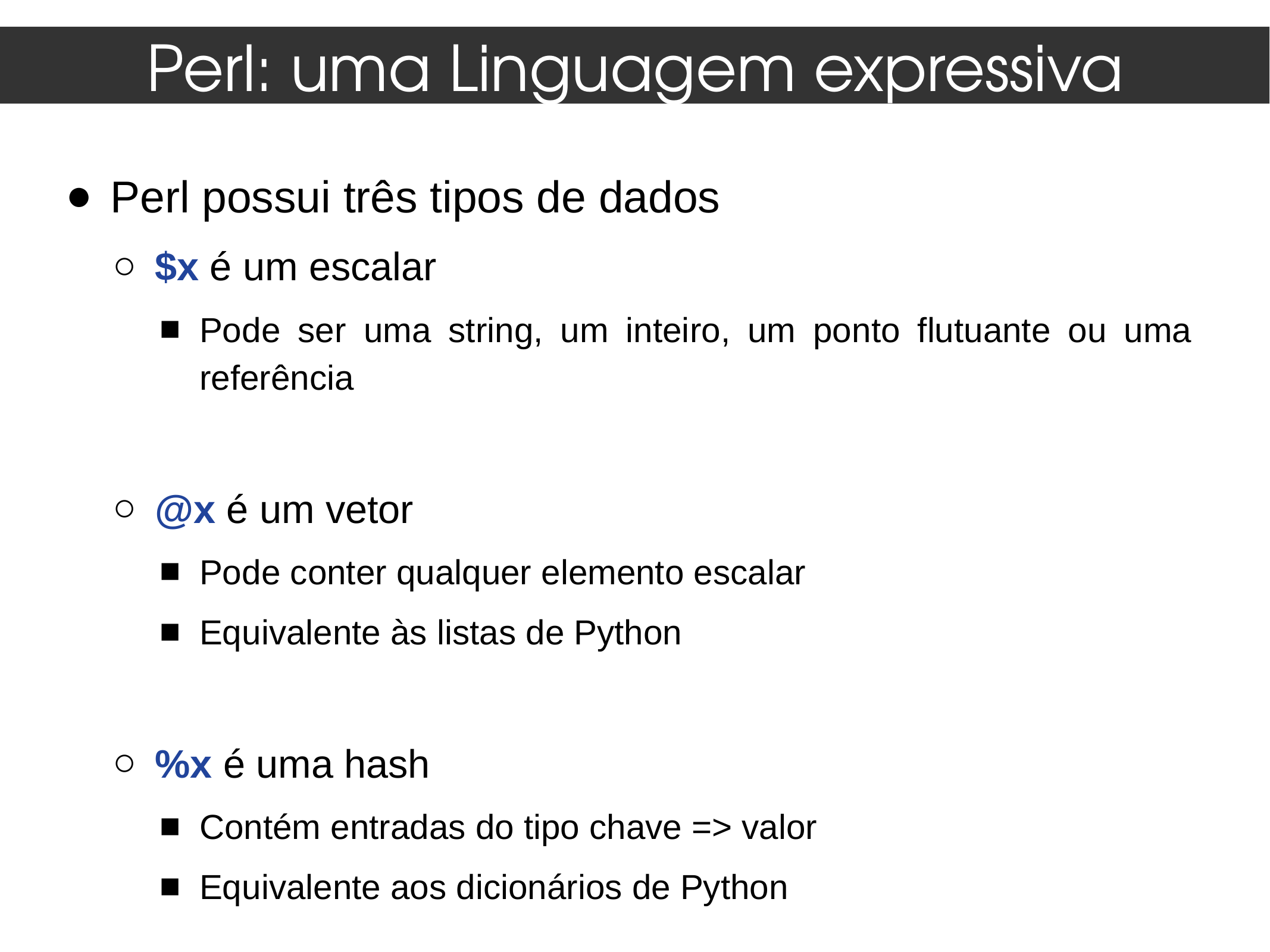

Perl: uma Linguagem expressiva
Perl possui três tipos de dados
$x é um escalar
Pode ser uma string, um inteiro, um ponto flutuante ou uma referência

@x é um vetor
Pode conter qualquer elemento escalar
Equivalente às listas de Python

%x é uma hash
Contém entradas do tipo chave => valor
Equivalente aos dicionários de Python